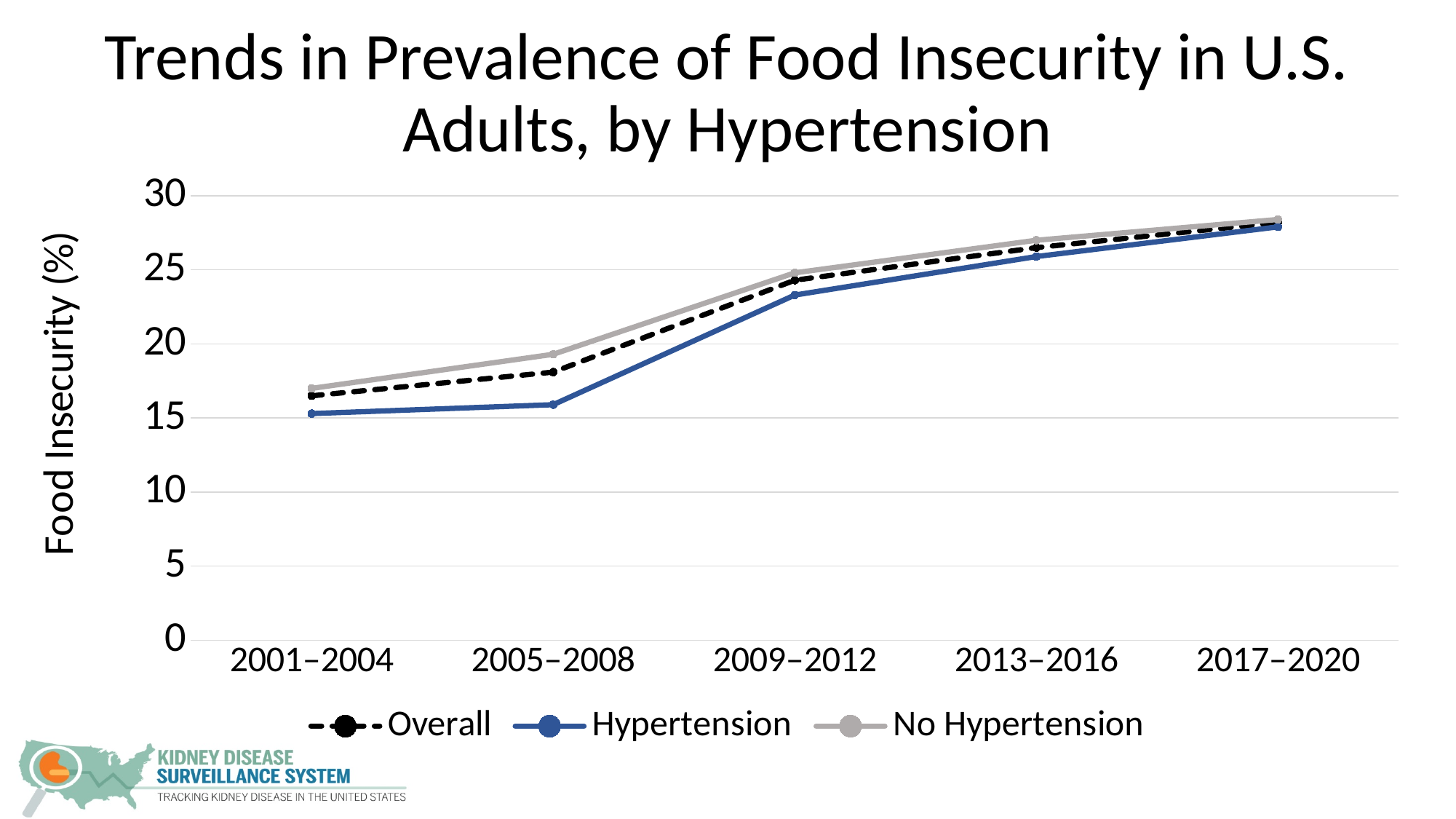

# Trends in Prevalence of Food Insecurity in U.S. Adults, by Hypertension

### Chart

| Category | Overall | Hypertension | No Hypertension |
|---|---|---|---|
| 2001–2004 | 16.5 | 15.3 | 17.0 |
| 2005–2008 | 18.1 | 15.9 | 19.3 |
| 2009–2012 | 24.3 | 23.3 | 24.8 |
| 2013–2016 | 26.5 | 25.9 | 27.0 |
| 2017–2020 | 28.2 | 27.9 | 28.4 |